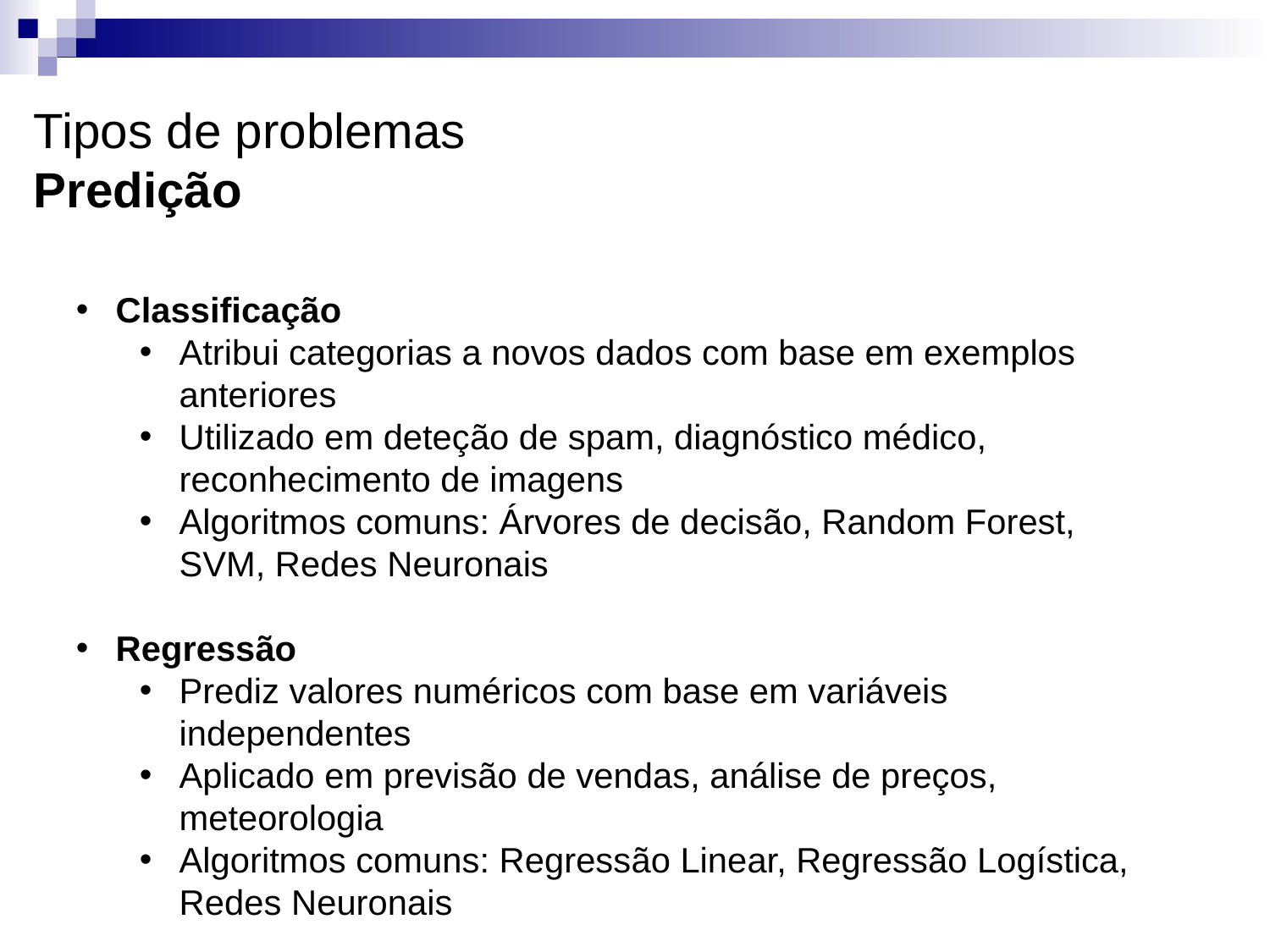

# Tipos de problemas Predição

Classificação
Atribui categorias a novos dados com base em exemplos anteriores
Utilizado em deteção de spam, diagnóstico médico, reconhecimento de imagens
Algoritmos comuns: Árvores de decisão, Random Forest, SVM, Redes Neuronais

Regressão
Prediz valores numéricos com base em variáveis independentes
Aplicado em previsão de vendas, análise de preços, meteorologia
Algoritmos comuns: Regressão Linear, Regressão Logística, Redes Neuronais